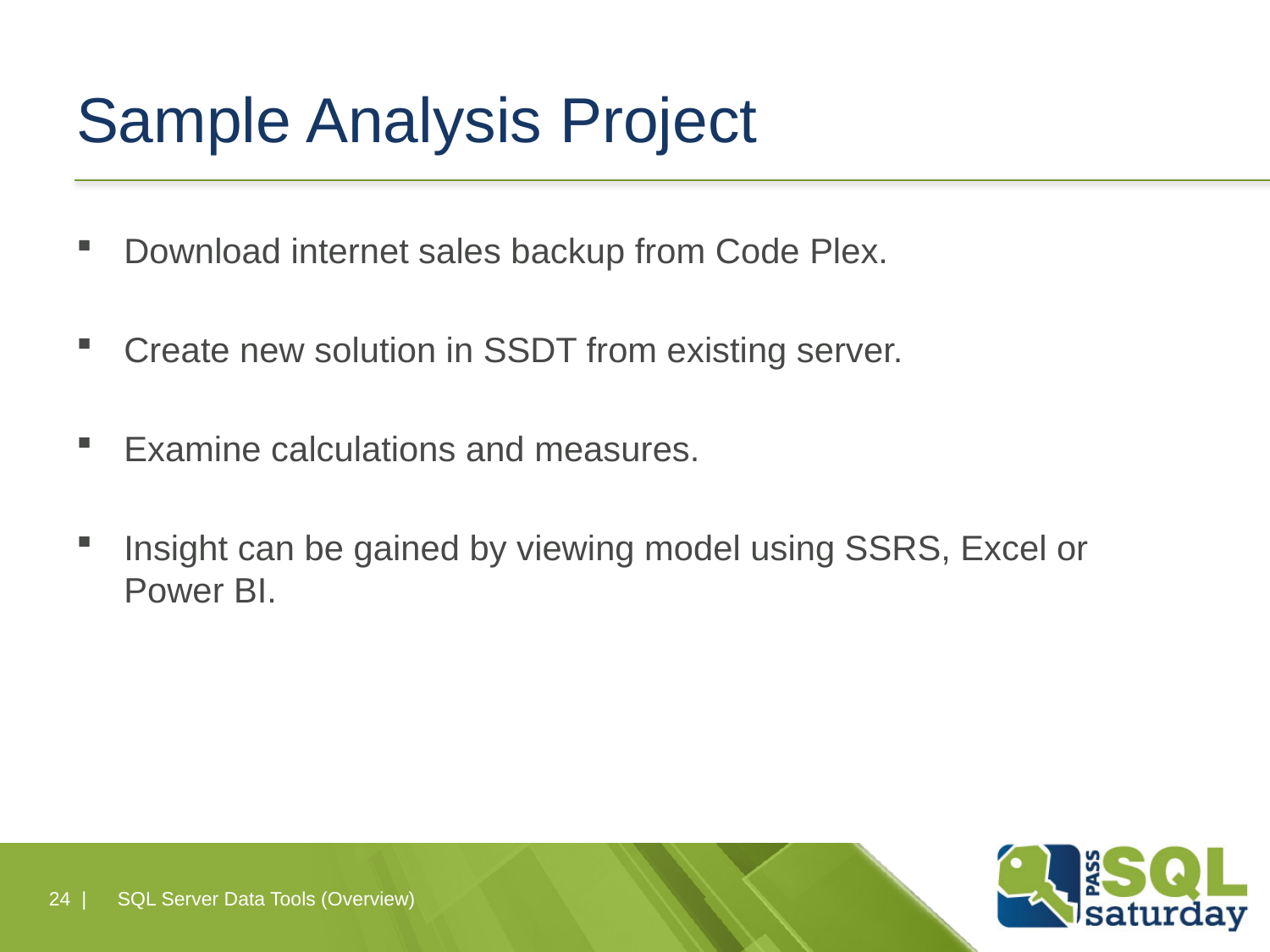

# Sample Analysis Project
Download internet sales backup from Code Plex.

Create new solution in SSDT from existing server.

Examine calculations and measures.

Insight can be gained by viewing model using SSRS, Excel or Power BI.

24  |
SQL Server Data Tools (Overview)